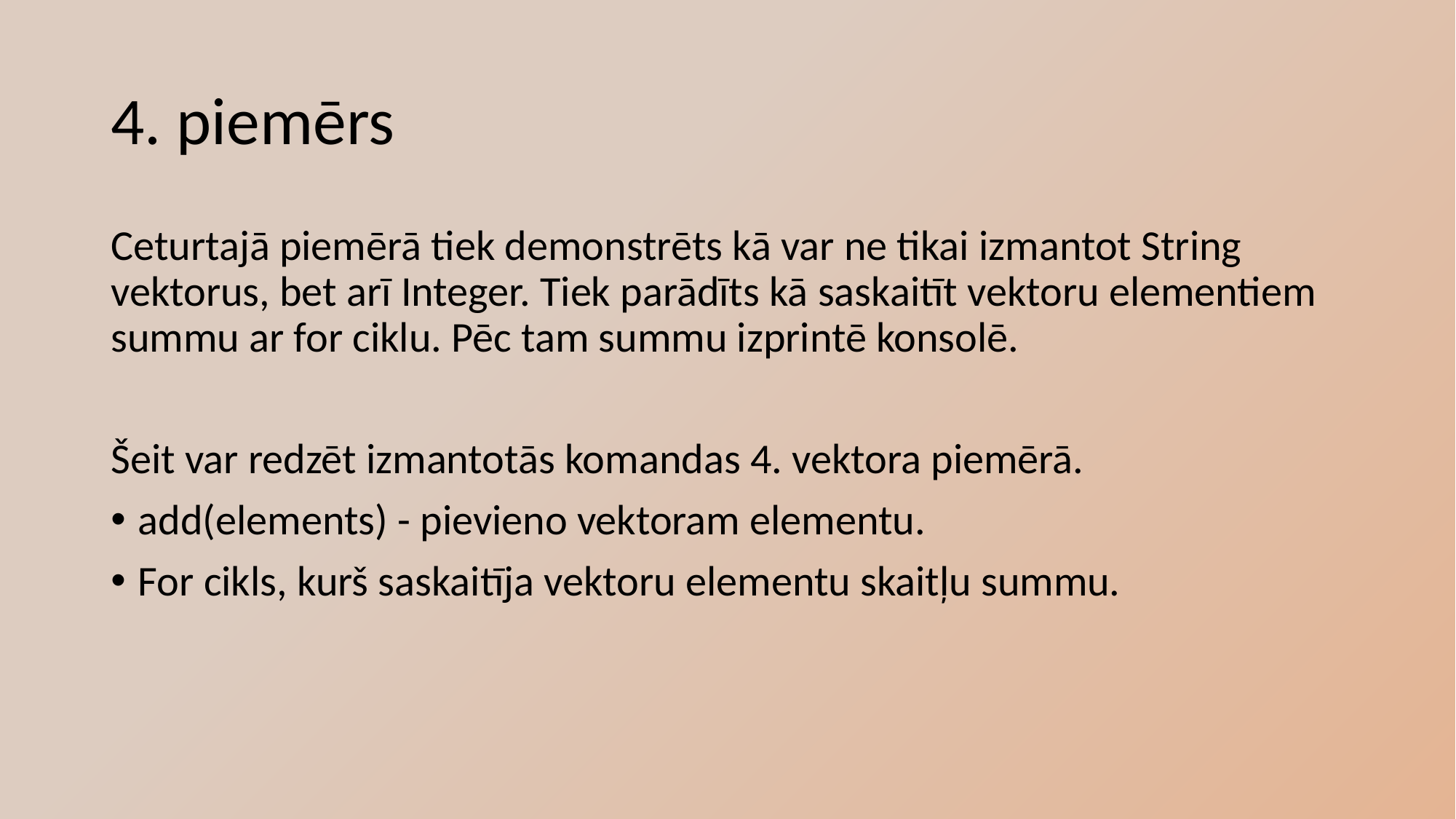

# 4. piemērs
Ceturtajā piemērā tiek demonstrēts kā var ne tikai izmantot String vektorus, bet arī Integer. Tiek parādīts kā saskaitīt vektoru elementiem summu ar for ciklu. Pēc tam summu izprintē konsolē.

Šeit var redzēt izmantotās komandas 4. vektora piemērā.
add(elements) - pievieno vektoram elementu.
For cikls, kurš saskaitīja vektoru elementu skaitļu summu.